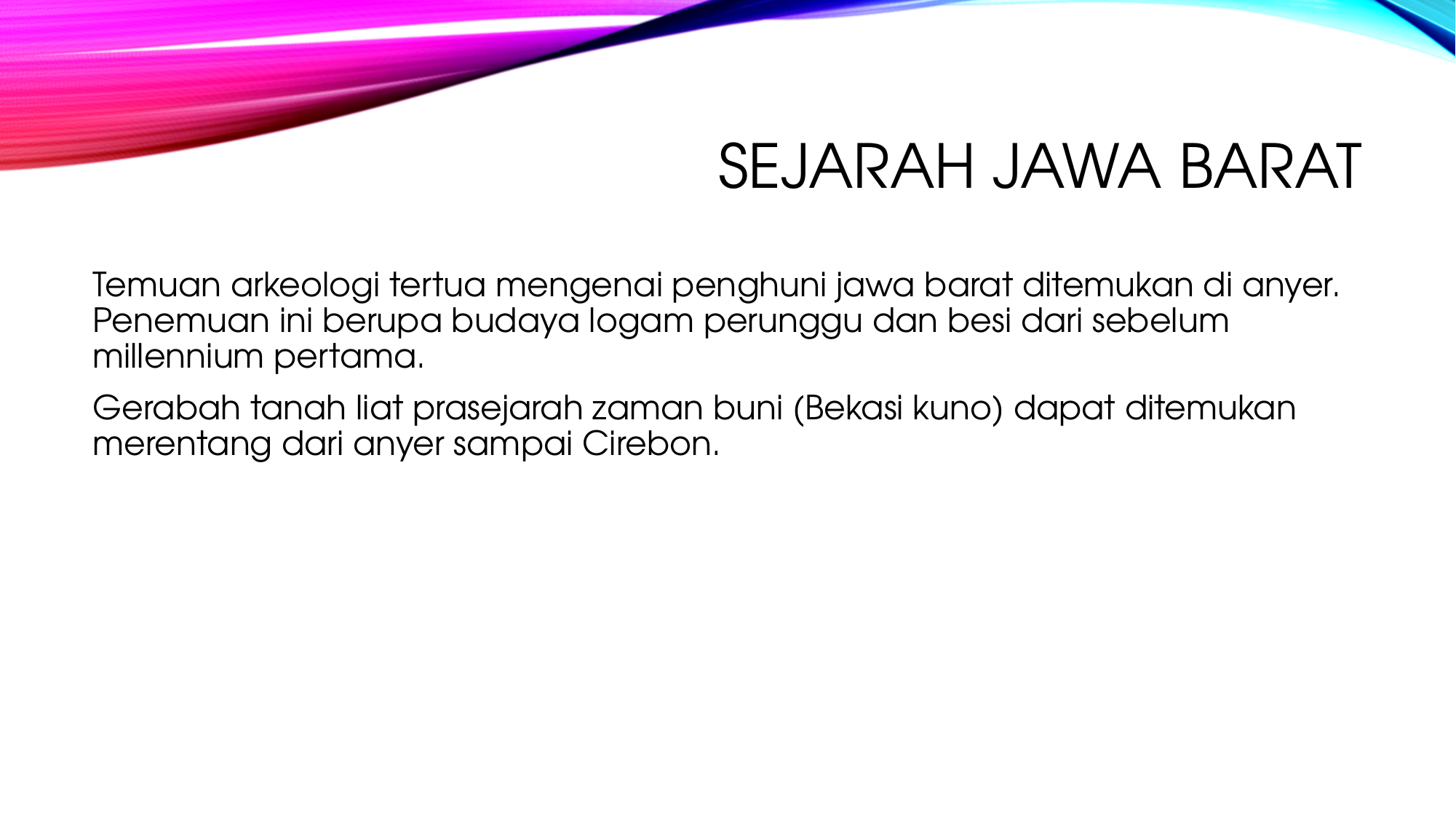

# Sejarah jawa barat
Temuan arkeologi tertua mengenai penghuni jawa barat ditemukan di anyer. Penemuan ini berupa budaya logam perunggu dan besi dari sebelum millennium pertama.
Gerabah tanah liat prasejarah zaman buni (Bekasi kuno) dapat ditemukan merentang dari anyer sampai Cirebon.